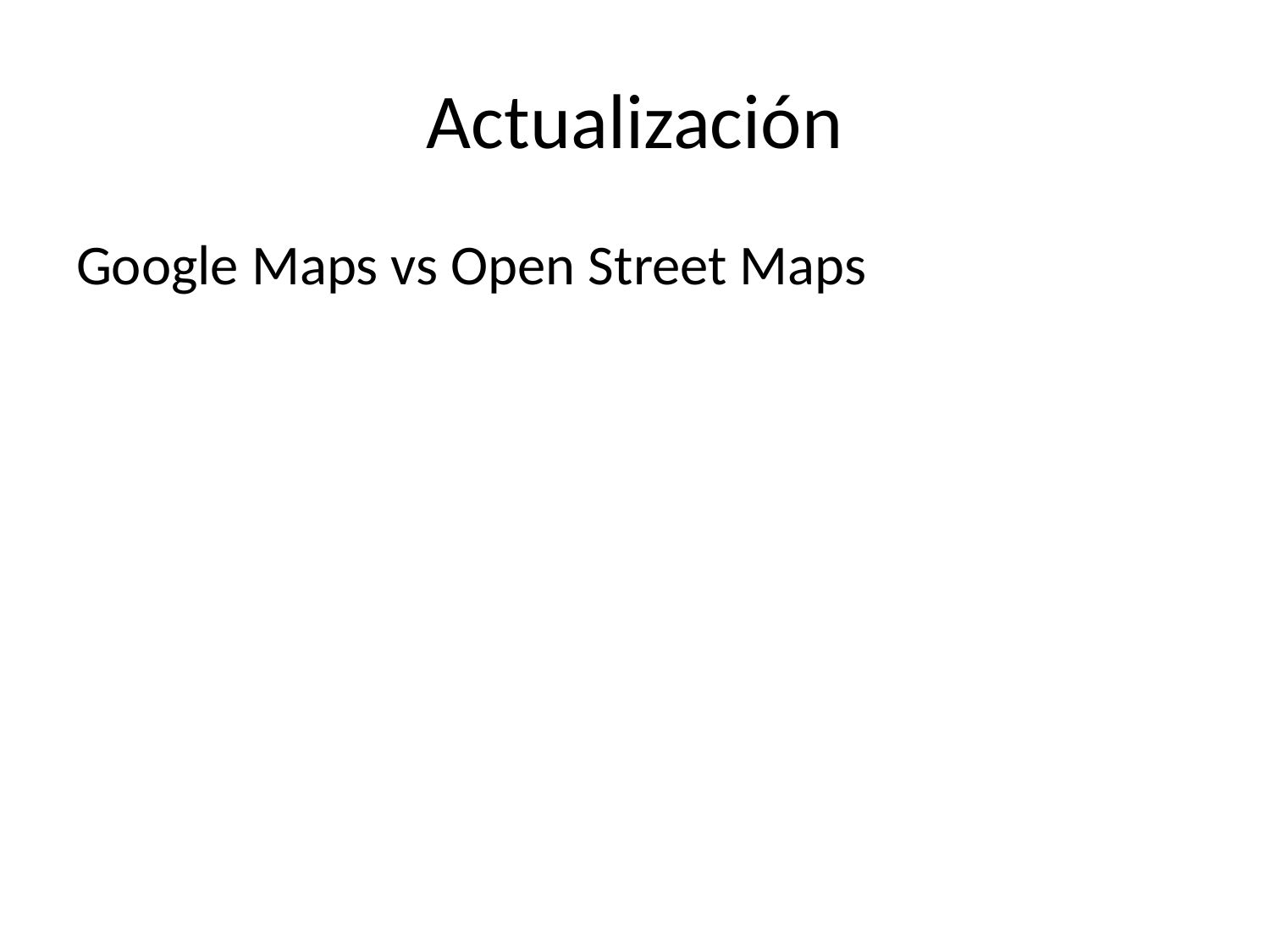

# Actualización
Google Maps vs Open Street Maps